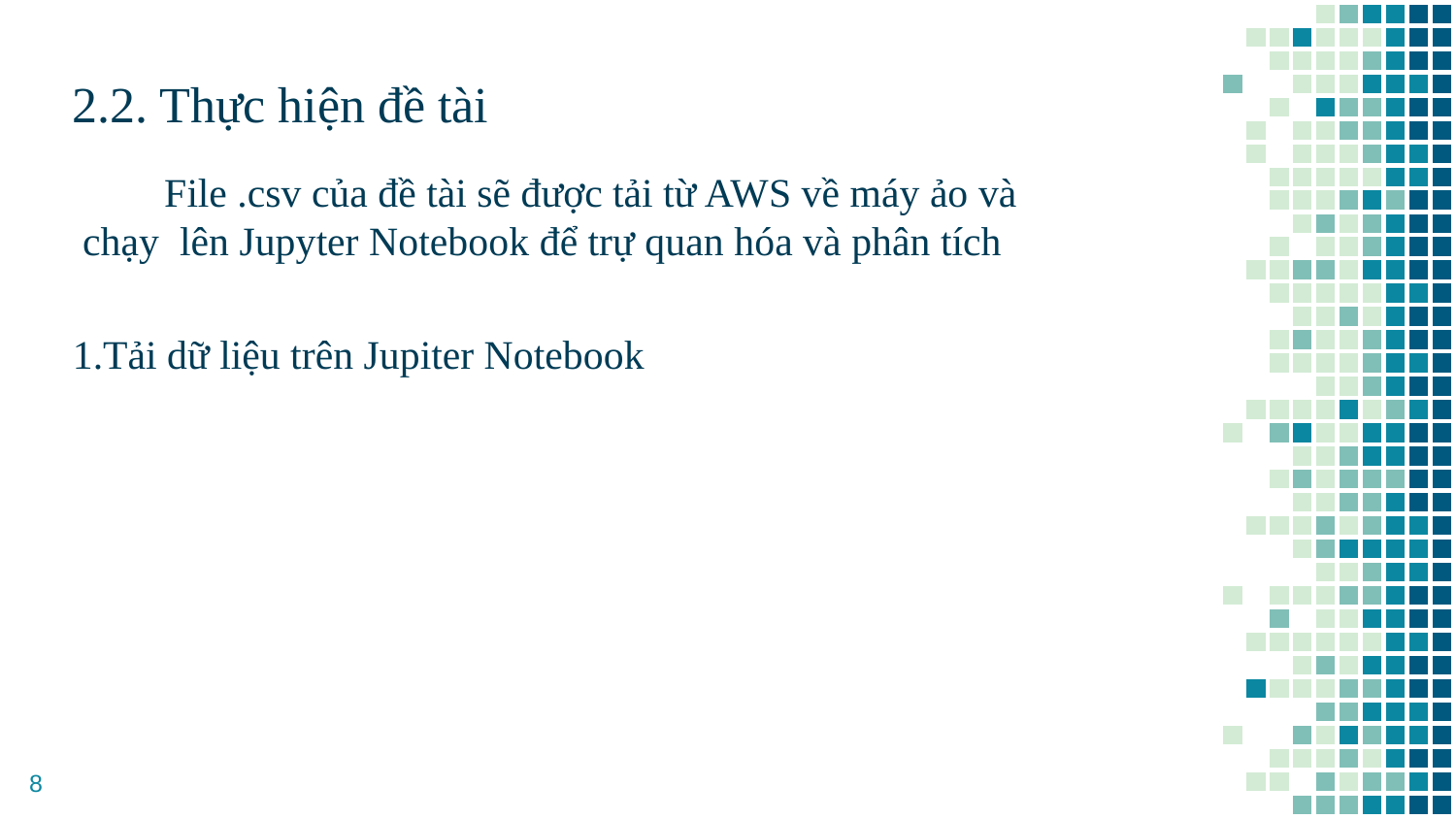

2.2. Thực hiện đề tài

         File .csv của đề tài sẽ được tải từ AWS về máy ảo và       chạy  lên Jupyter Notebook để trự quan hóa và phân tích

1.Tải dữ liệu trên Jupiter Notebook
8